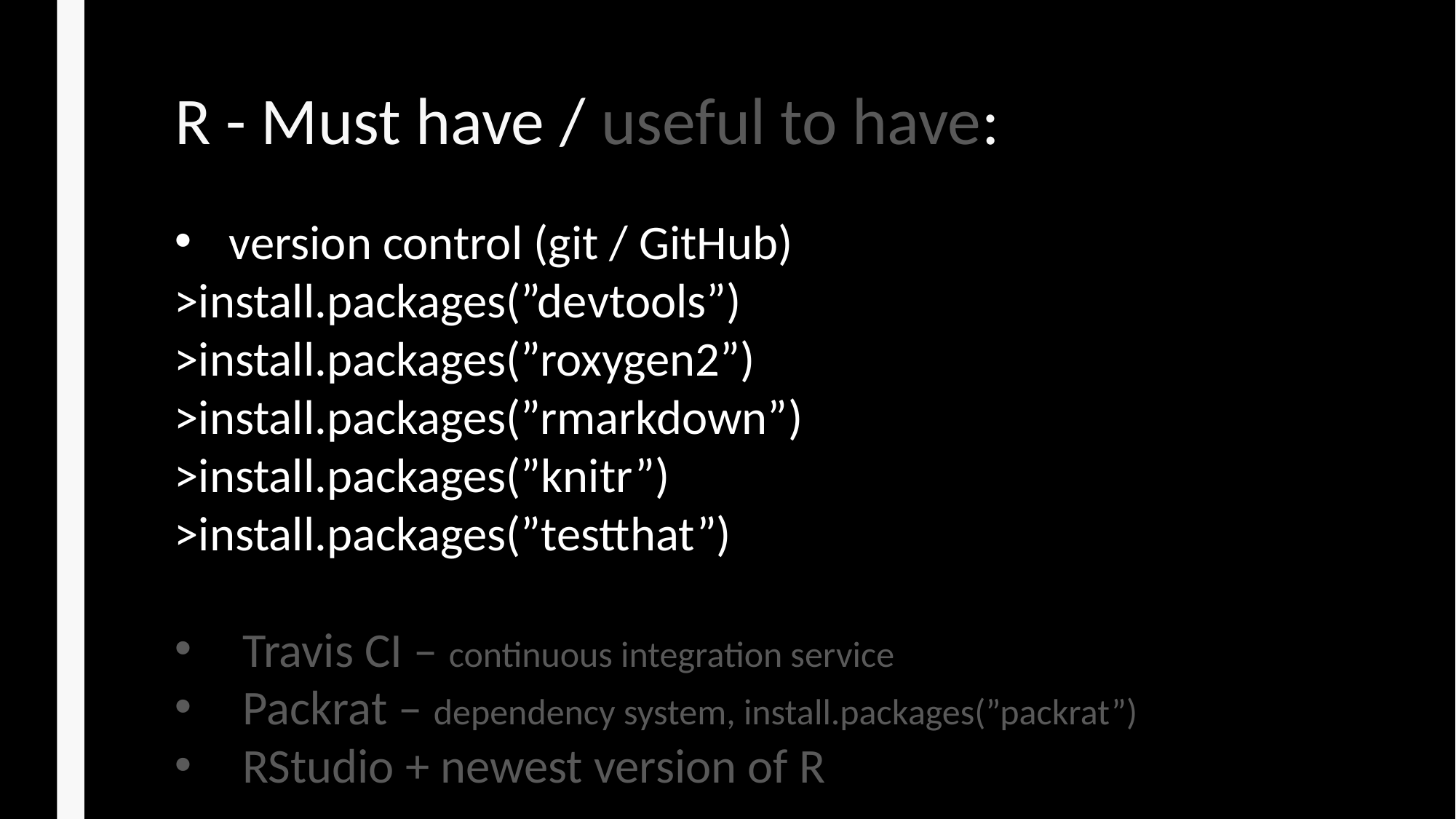

# R - Must have / useful to have:
version control (git / GitHub)
>install.packages(”devtools”)
>install.packages(”roxygen2”)
>install.packages(”rmarkdown”)
>install.packages(”knitr”)
>install.packages(”testthat”)

Travis CI – continuous integration service
Packrat – dependency system, install.packages(”packrat”)
RStudio + newest version of R